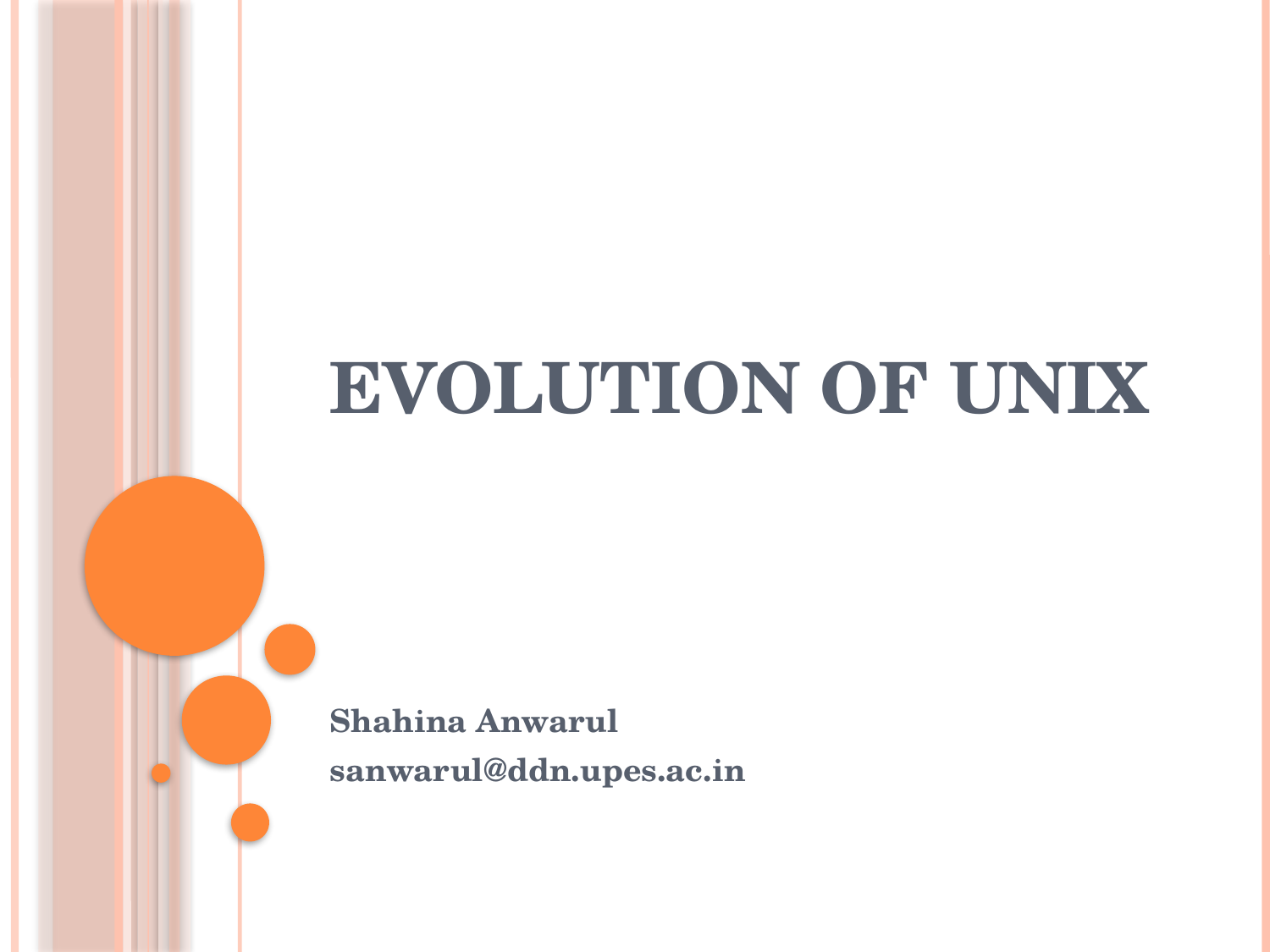

# Evolution Of UNIX
Shahina Anwarul
sanwarul@ddn.upes.ac.in